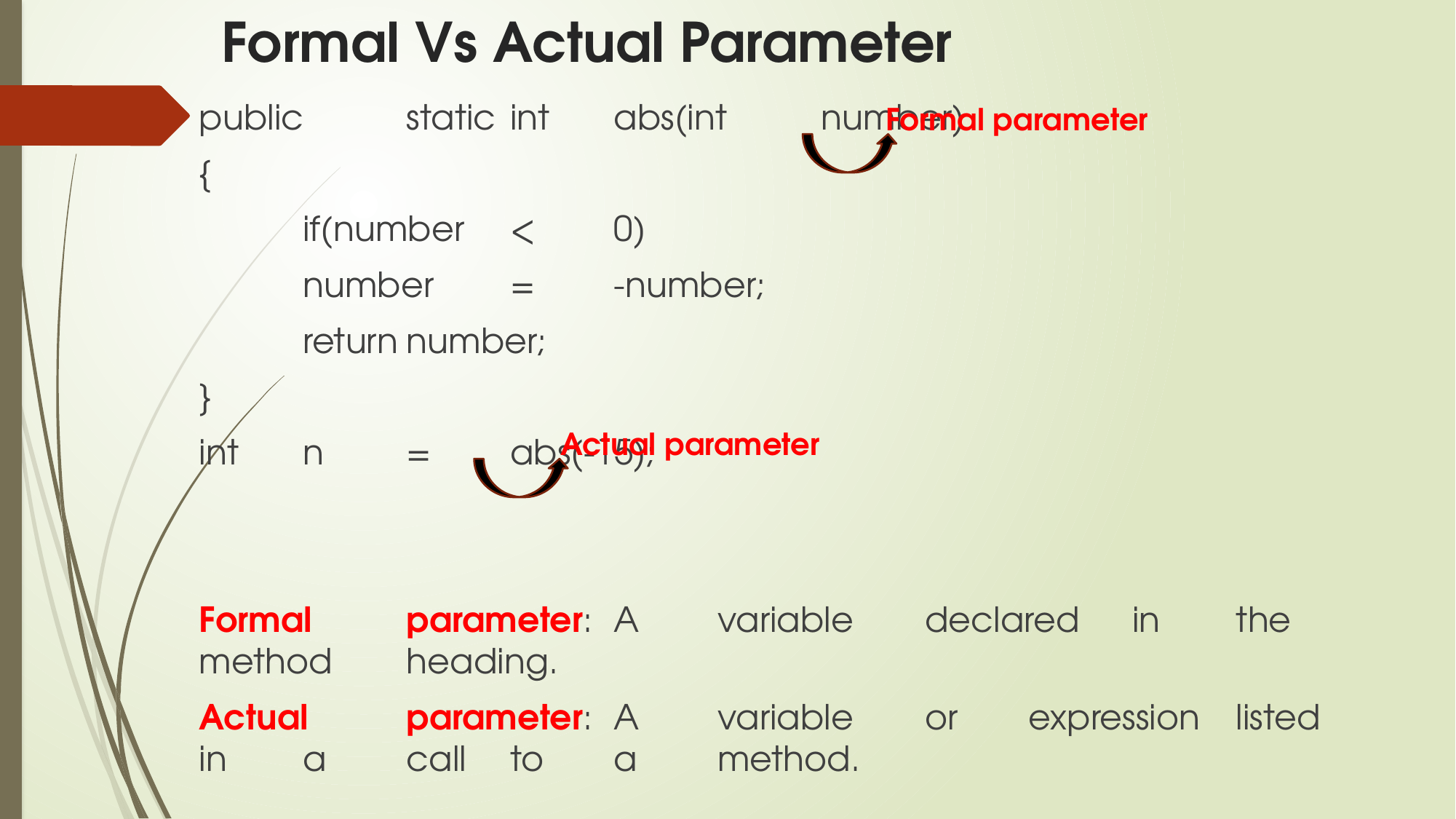

# Formal Vs Actual Parameter
public	static	int	abs(int	number)
{
	if(number	<	0)
	number	=	-number;
	return	number;
}
int	n	=	abs(-15);

Formal	parameter:	A	variable	declared	in	the	method	heading.
Actual	parameter:	A	variable	or	expression	listed	in	a	call	to	a	method.
Formal parameter

Actual parameter